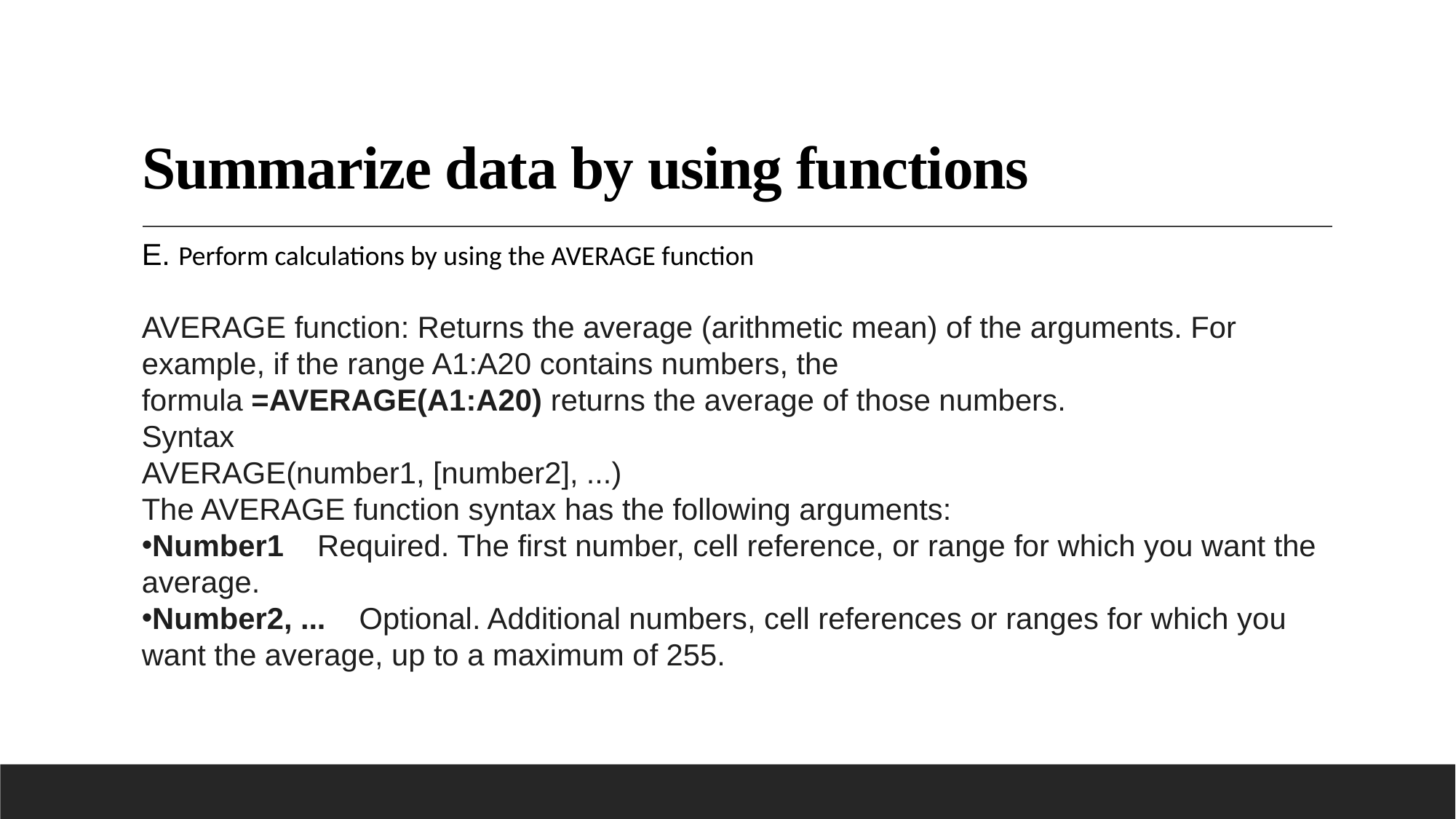

# Summarize data by using functions
E. Perform calculations by using the AVERAGE function

AVERAGE function: Returns the average (arithmetic mean) of the arguments. For example, if the range A1:A20 contains numbers, the formula =AVERAGE(A1:A20) returns the average of those numbers.
Syntax
AVERAGE(number1, [number2], ...)
The AVERAGE function syntax has the following arguments:
Number1    Required. The first number, cell reference, or range for which you want the average.
Number2, ...    Optional. Additional numbers, cell references or ranges for which you want the average, up to a maximum of 255.